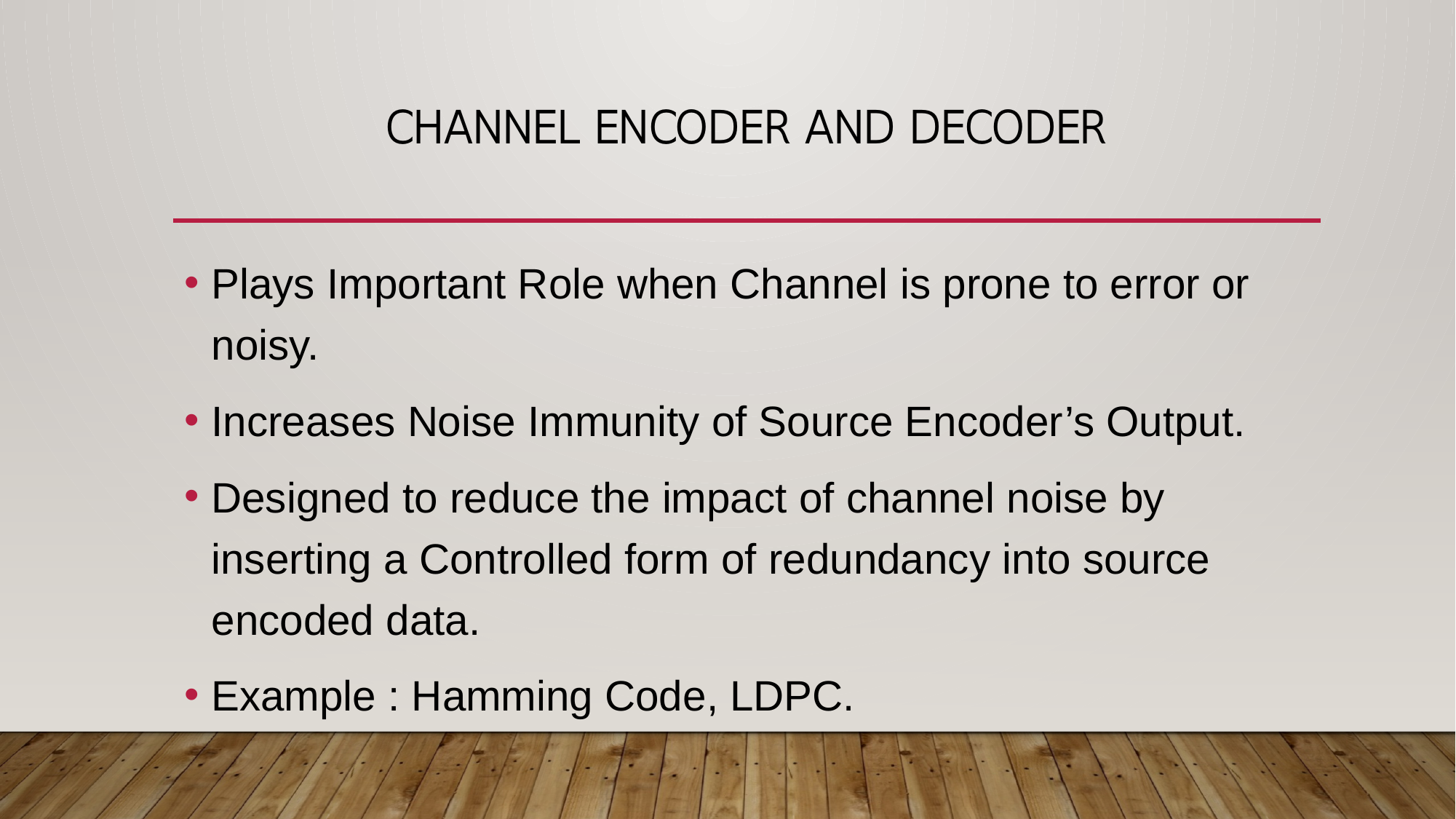

# Channel Encoder and decoder
Plays Important Role when Channel is prone to error or noisy.
Increases Noise Immunity of Source Encoder’s Output.
Designed to reduce the impact of channel noise by inserting a Controlled form of redundancy into source encoded data.
Example : Hamming Code, LDPC.